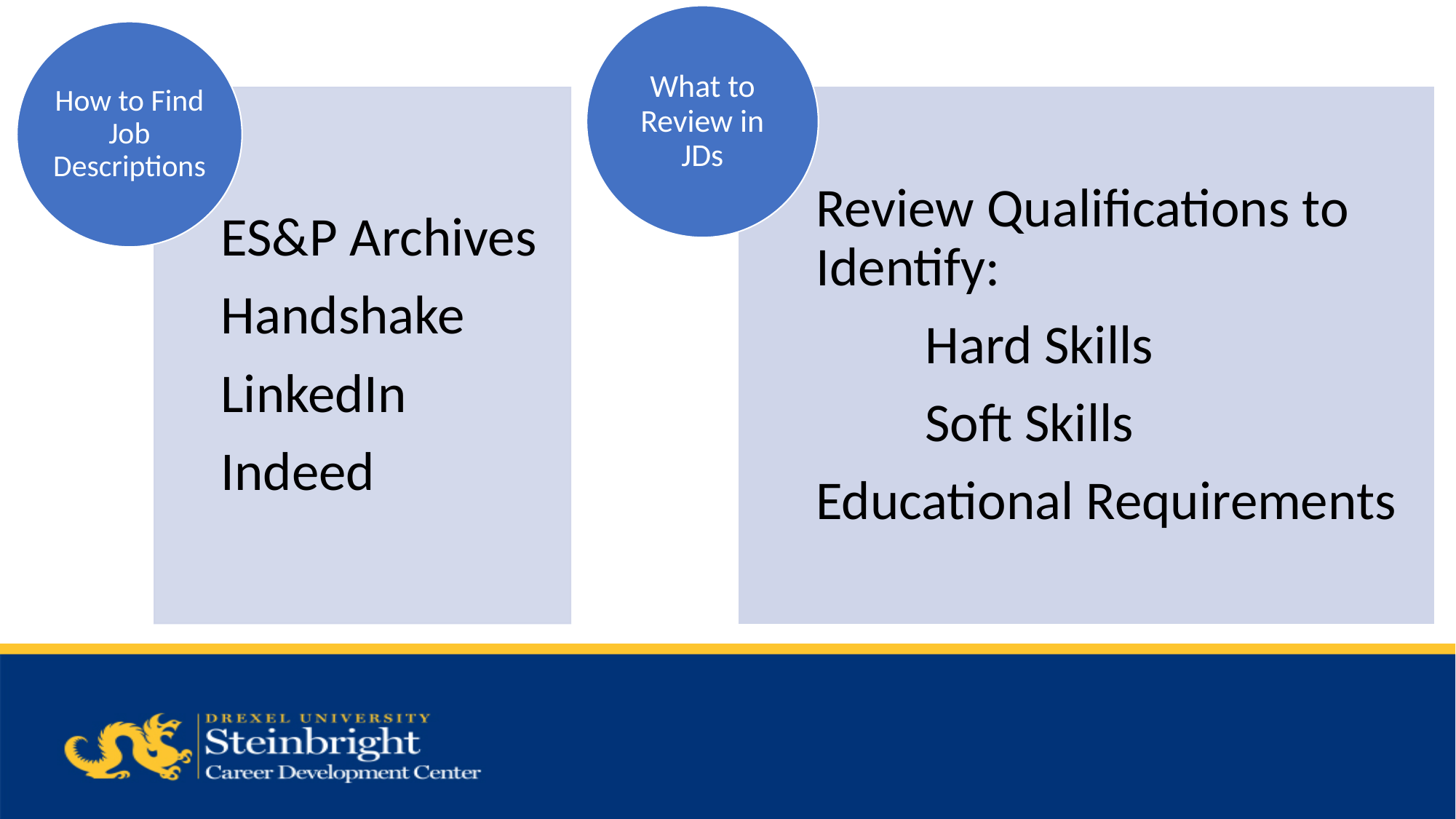

What to Review in JDs
ES&P Archives
Handshake
LinkedIn
Indeed
How to Find Job Descriptions

Review Qualifications to Identify:
	Hard Skills
	Soft Skills
Educational Requirements